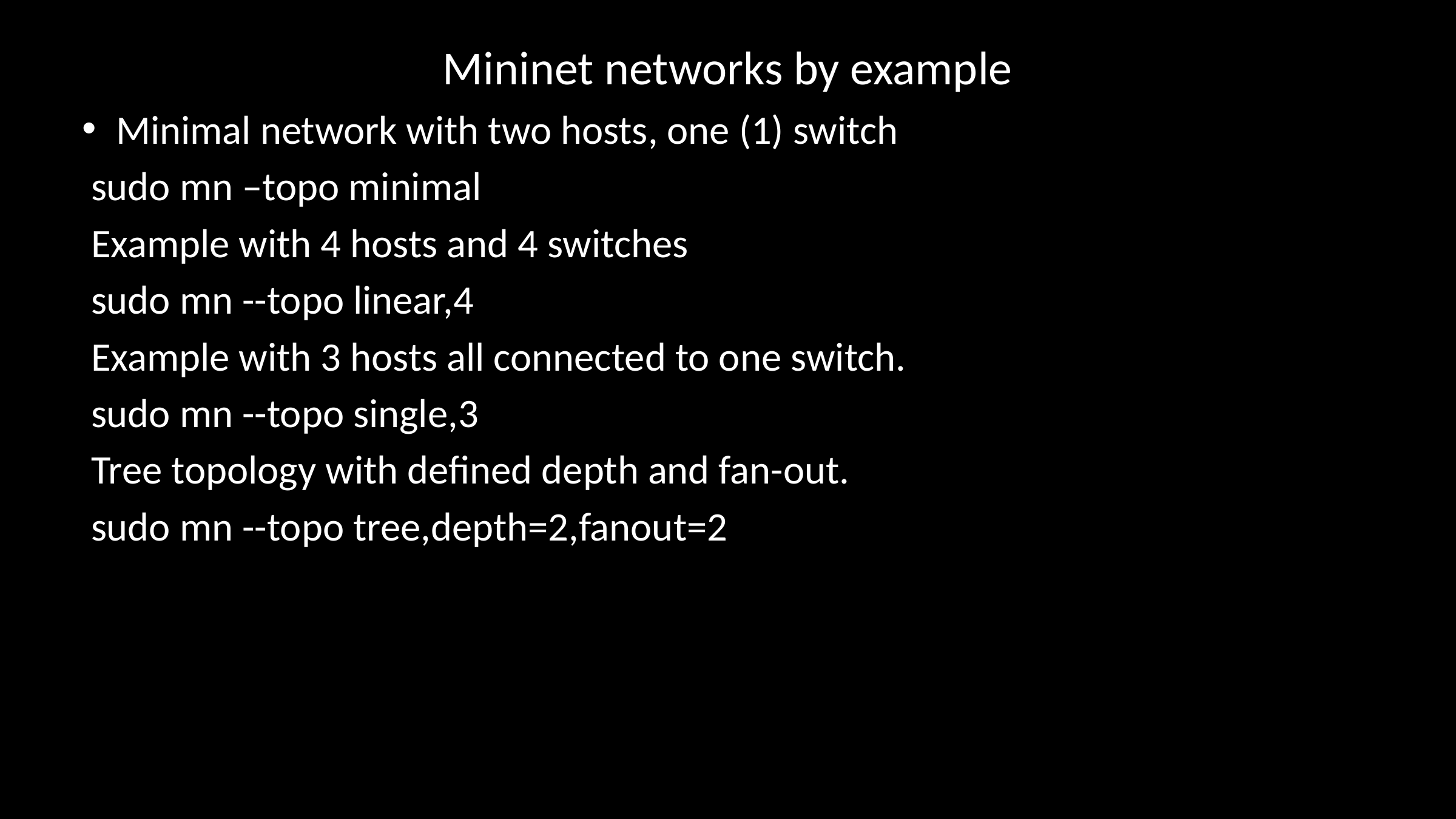

# Mininet networks by example
Minimal network with two hosts, one (1) switch
 sudo mn –topo minimal
 Example with 4 hosts and 4 switches
 sudo mn --topo linear,4
 Example with 3 hosts all connected to one switch.
 sudo mn --topo single,3
 Tree topology with defined depth and fan-out.
 sudo mn --topo tree,depth=2,fanout=2